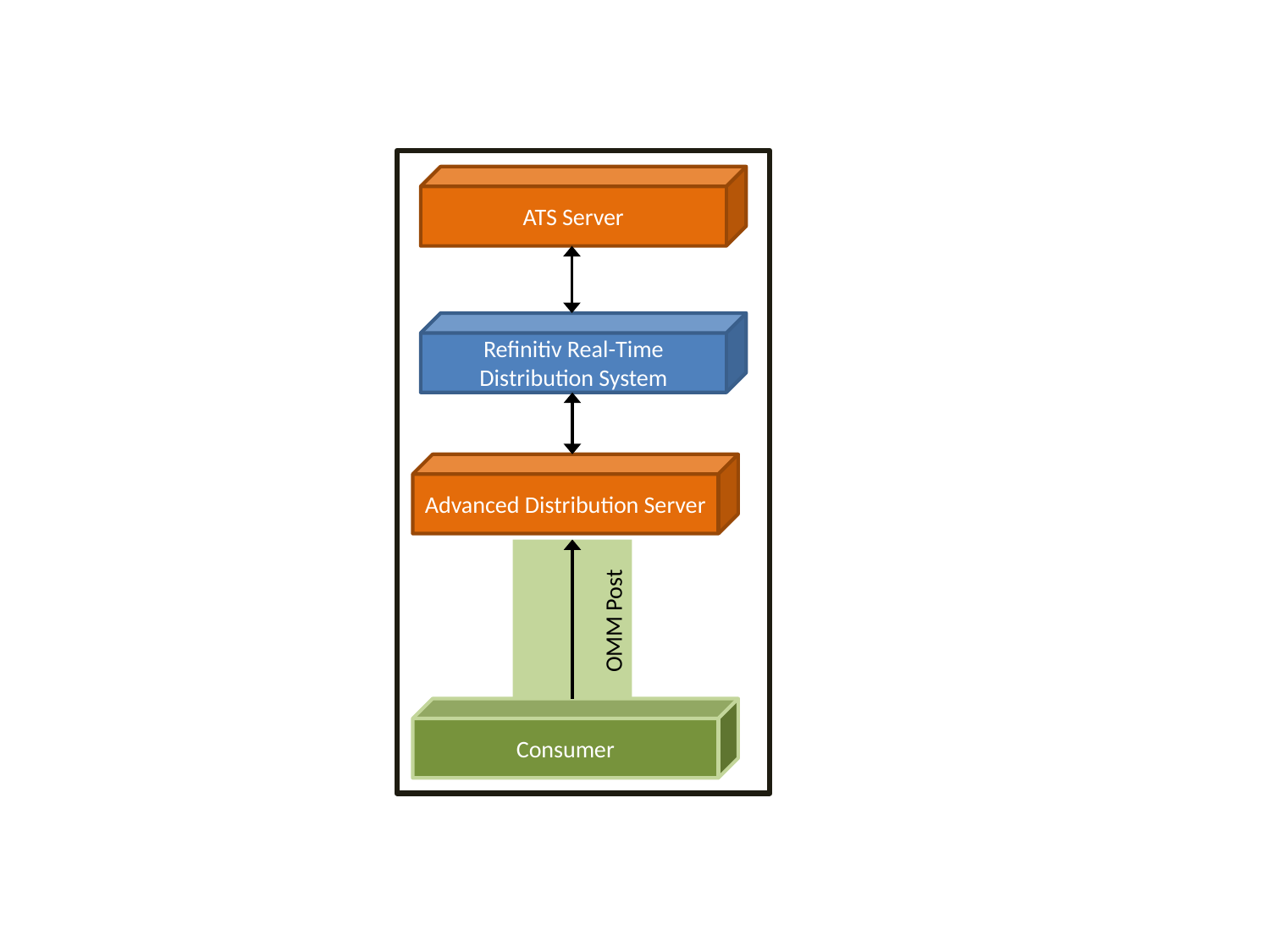

ATS Server
Refinitiv Real-Time Distribution System
Advanced Distribution Server

OMM Post
Consumer